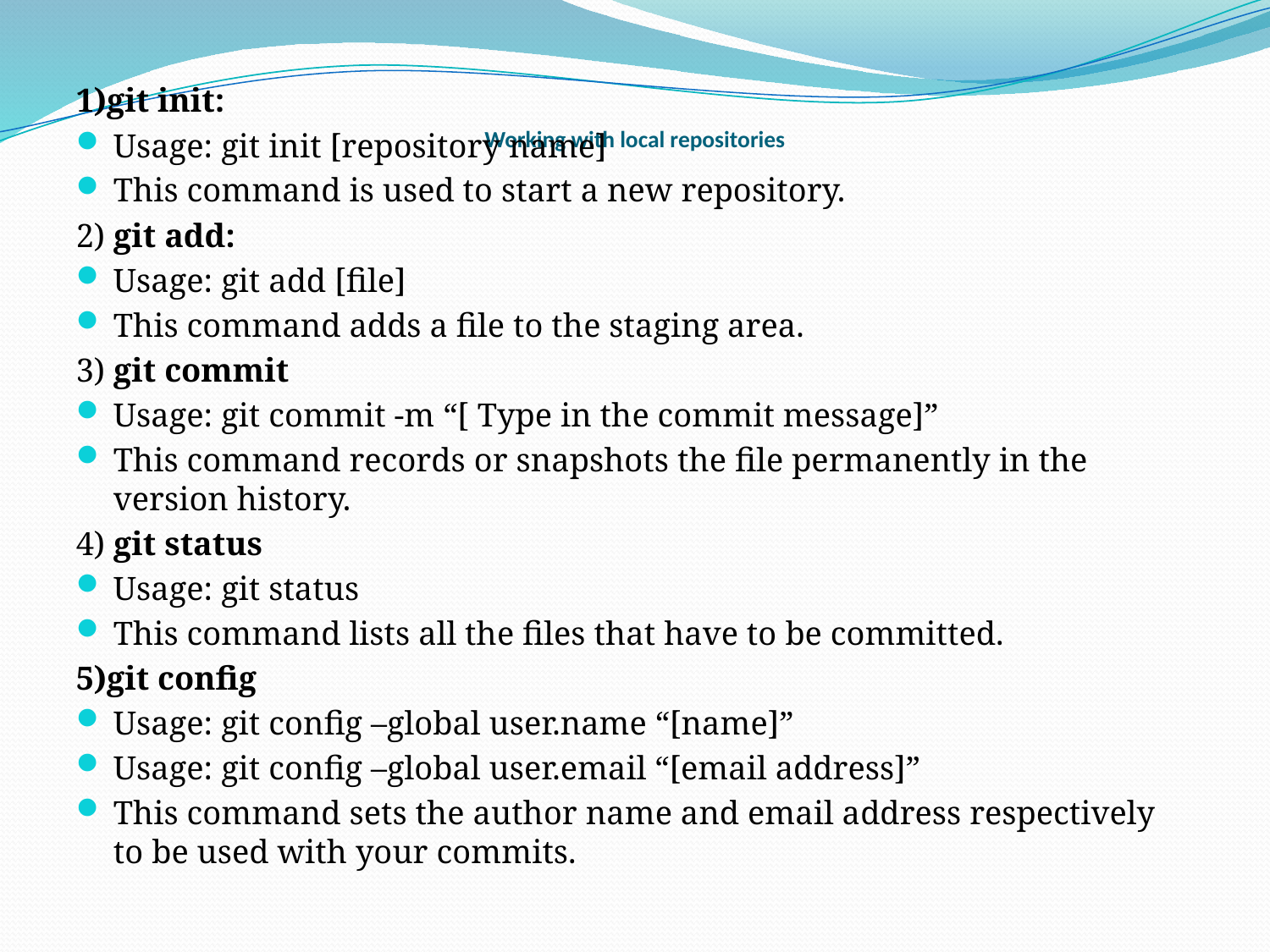

# Working with local repositories
1)git init:
Usage: git init [repository name]
This command is used to start a new repository.
2) git add:
Usage: git add [file]
This command adds a file to the staging area.
3) git commit
Usage: git commit -m “[ Type in the commit message]”
This command records or snapshots the file permanently in the version history.
4) git status
Usage: git status
This command lists all the files that have to be committed.
5)git config
Usage: git config –global user.name “[name]”
Usage: git config –global user.email “[email address]”
This command sets the author name and email address respectively to be used with your commits.